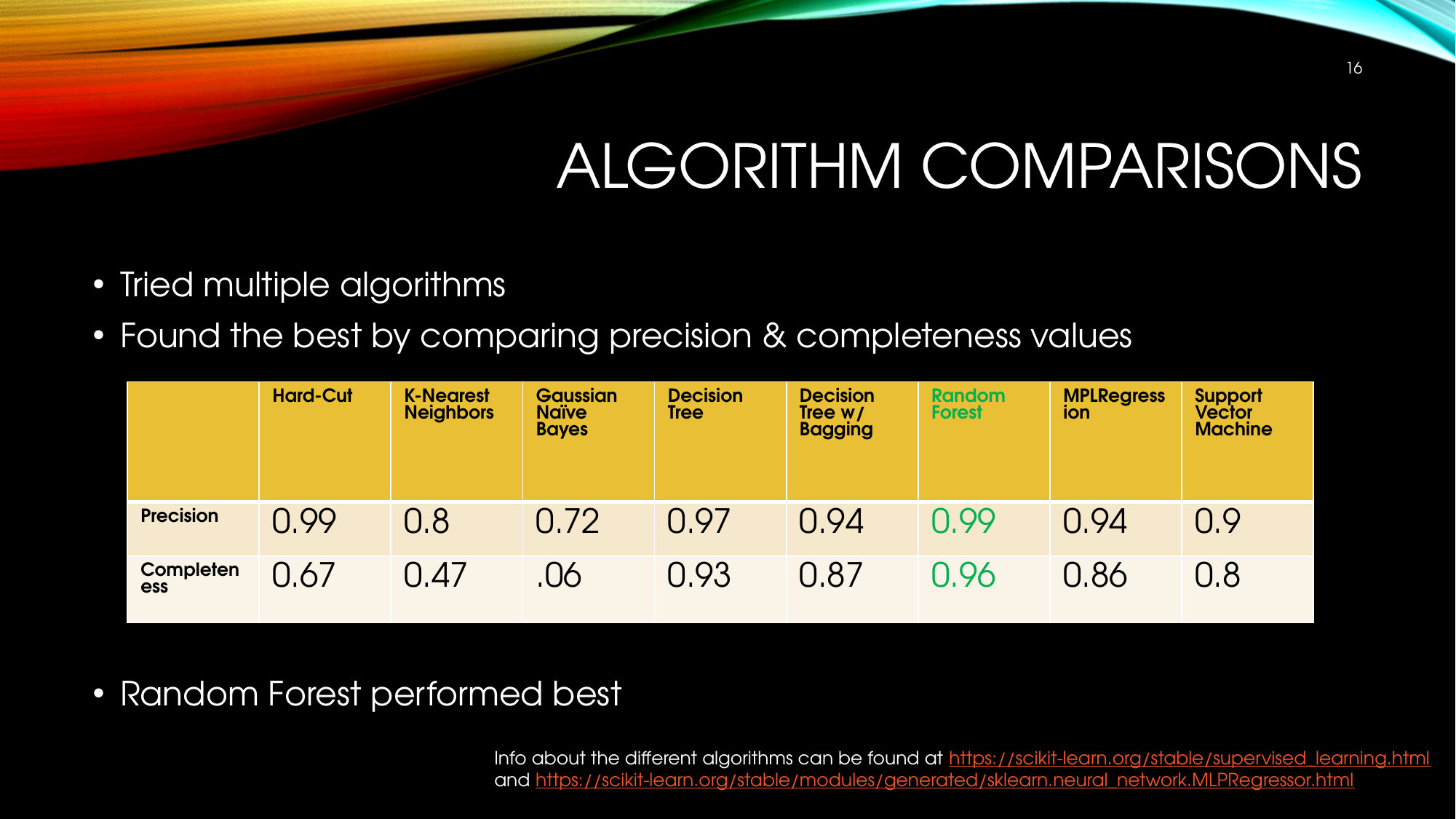

16
# Algorithm comparisons
Tried multiple algorithms
Found the best by comparing precision & completeness values

Random Forest performed best
|  | Hard-Cut | K-Nearest Neighbors | Gaussian Naïve Bayes | Decision Tree | Decision Tree w/ Bagging | Random Forest | MPLRegression | Support Vector Machine |
| --- | --- | --- | --- | --- | --- | --- | --- | --- |
| Precision | 0.99 | 0.8 | 0.72 | 0.97 | 0.94 | 0.99 | 0.94 | 0.9 |
| Completeness | 0.67 | 0.47 | .06 | 0.93 | 0.87 | 0.96 | 0.86 | 0.8 |
Info about the different algorithms can be found at https://scikit-learn.org/stable/supervised_learning.html
and https://scikit-learn.org/stable/modules/generated/sklearn.neural_network.MLPRegressor.html